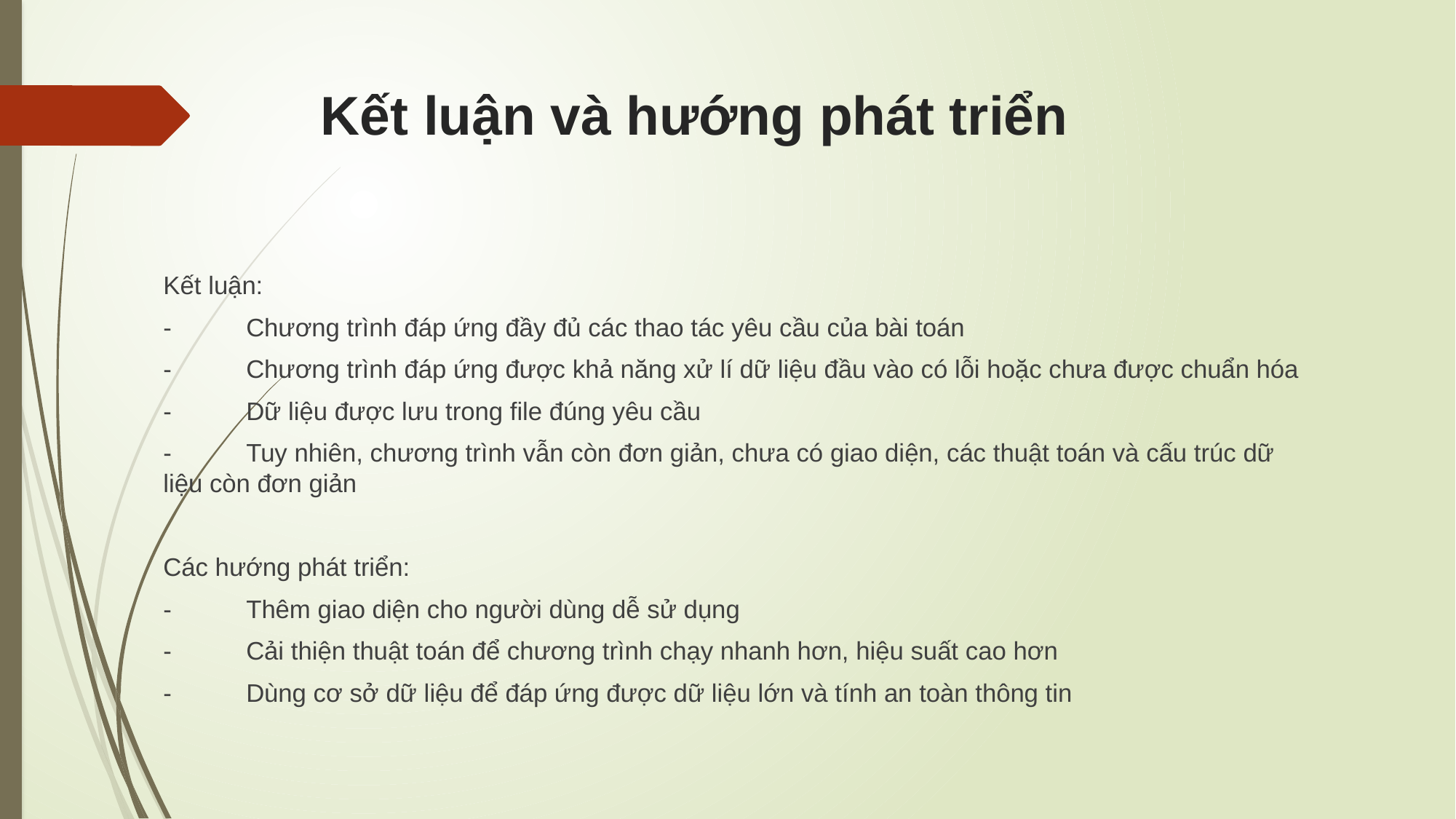

# Kết luận và hướng phát triển

Kết luận:
-	Chương trình đáp ứng đầy đủ các thao tác yêu cầu của bài toán
-	Chương trình đáp ứng được khả năng xử lí dữ liệu đầu vào có lỗi hoặc chưa được chuẩn hóa
-	Dữ liệu được lưu trong file đúng yêu cầu
-	Tuy nhiên, chương trình vẫn còn đơn giản, chưa có giao diện, các thuật toán và cấu trúc dữ liệu còn đơn giản

Các hướng phát triển:
-	Thêm giao diện cho người dùng dễ sử dụng
-	Cải thiện thuật toán để chương trình chạy nhanh hơn, hiệu suất cao hơn
-	Dùng cơ sở dữ liệu để đáp ứng được dữ liệu lớn và tính an toàn thông tin